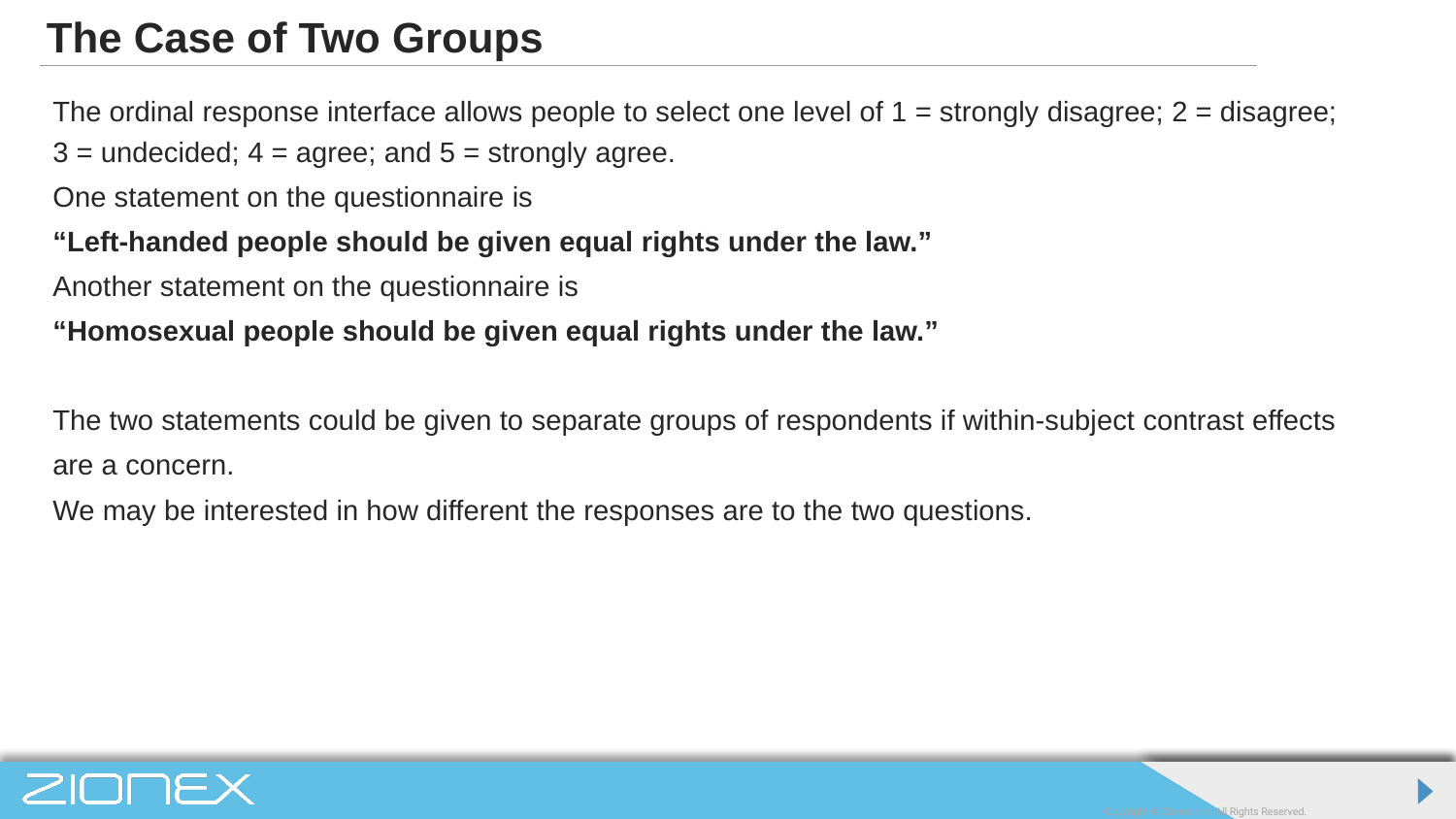

# The Case of Two Groups

The ordinal response interface allows people to select one level of 1 = strongly disagree; 2 = disagree; 3 = undecided; 4 = agree; and 5 = strongly agree.
One statement on the questionnaire is
“Left-handed people should be given equal rights under the law.”
Another statement on the questionnaire is
“Homosexual people should be given equal rights under the law.”

The two statements could be given to separate groups of respondents if within-subject contrast effects
are a concern.
We may be interested in how different the responses are to the two questions.